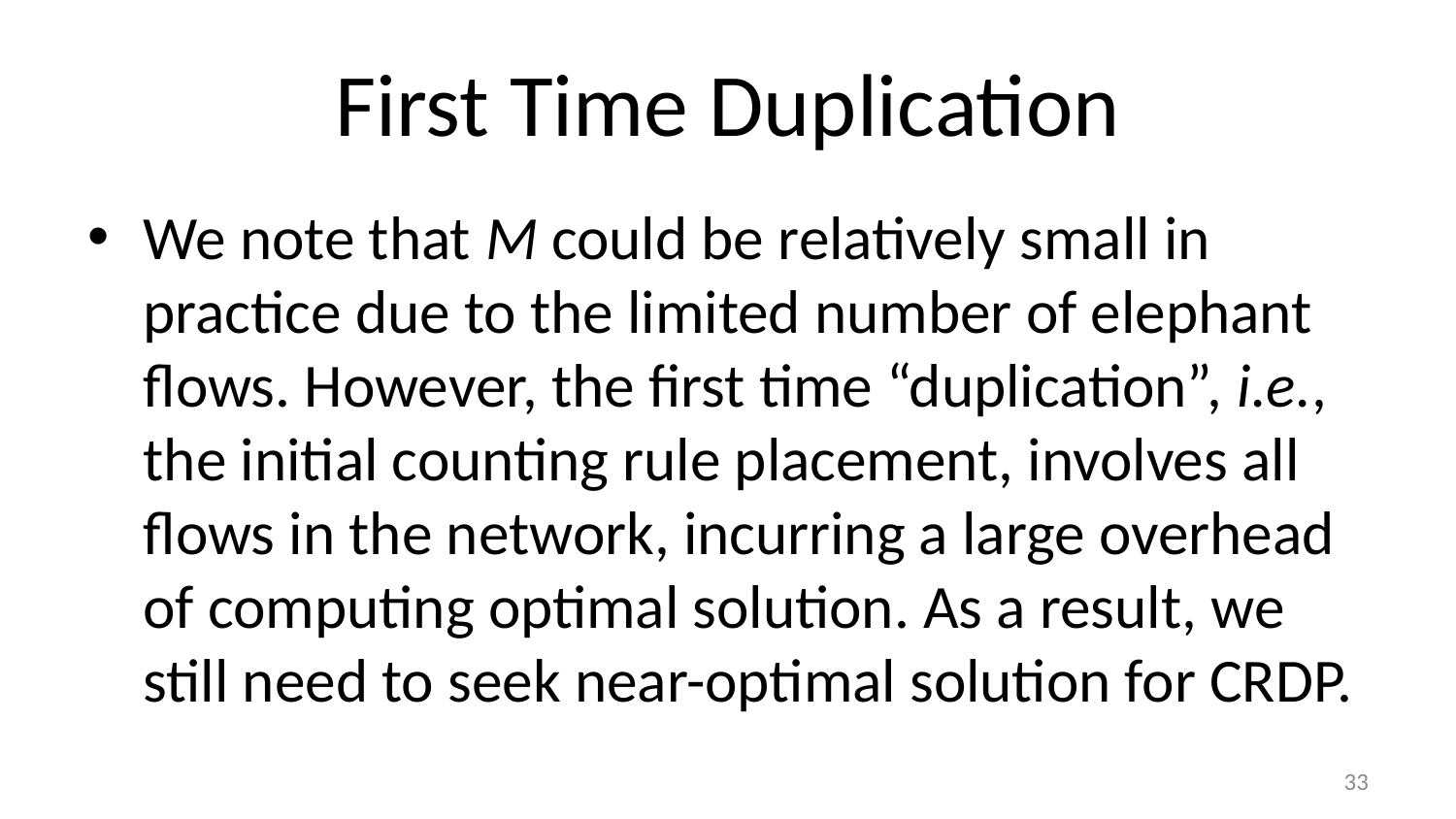

# First Time Duplication
We note that M could be relatively small in practice due to the limited number of elephant flows. However, the first time “duplication”, i.e., the initial counting rule placement, involves all flows in the network, incurring a large overhead of computing optimal solution. As a result, we still need to seek near-optimal solution for CRDP.
33